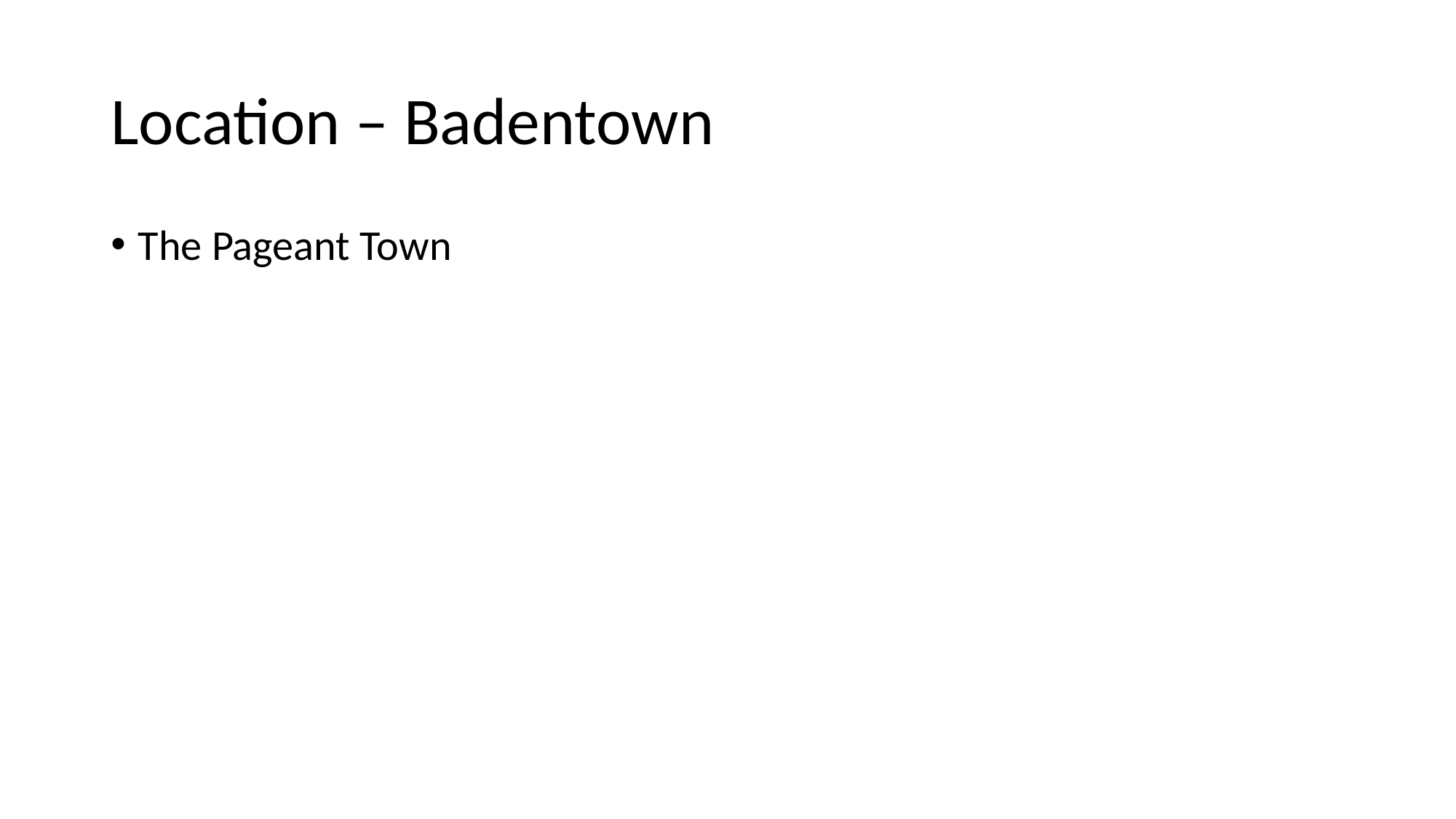

# Location – Badentown
The Pageant Town